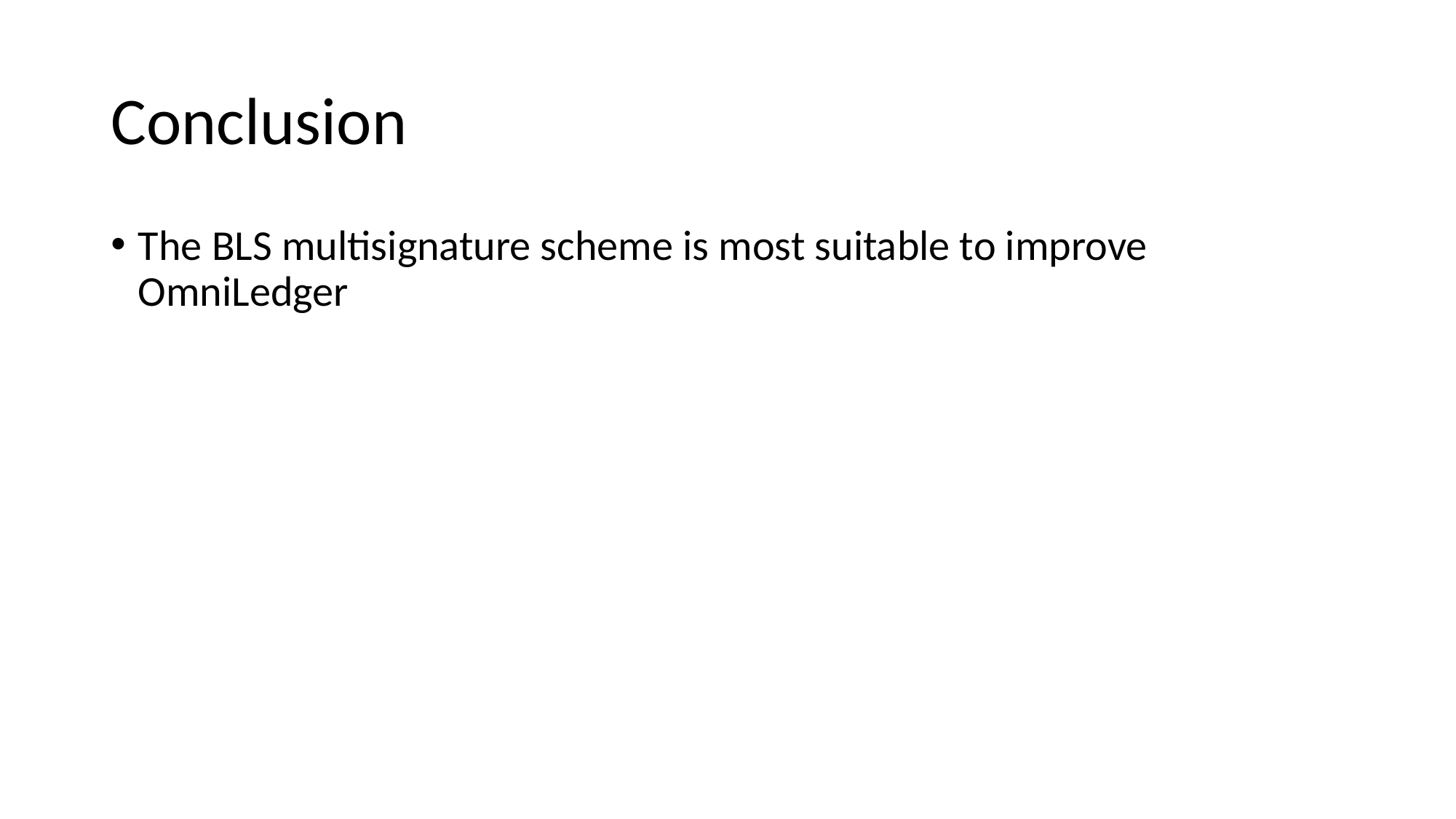

# Conclusion
The BLS multisignature scheme is most suitable to improve OmniLedger